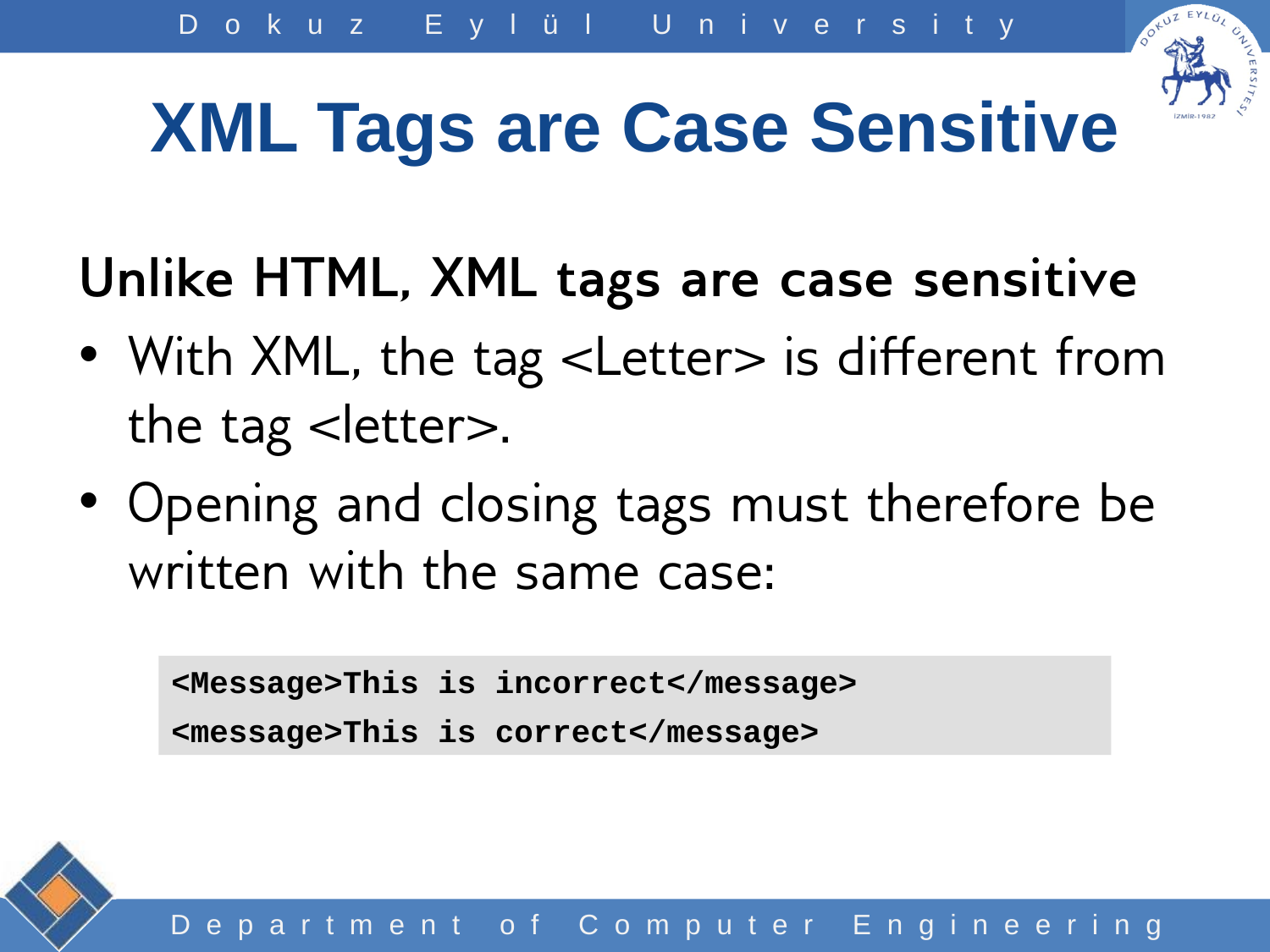

# XML Tags are Case Sensitive
Unlike HTML, XML tags are case sensitive
With XML, the tag <Letter> is different from the tag <letter>.
Opening and closing tags must therefore be written with the same case:
<Message>This is incorrect</message>
<message>This is correct</message>